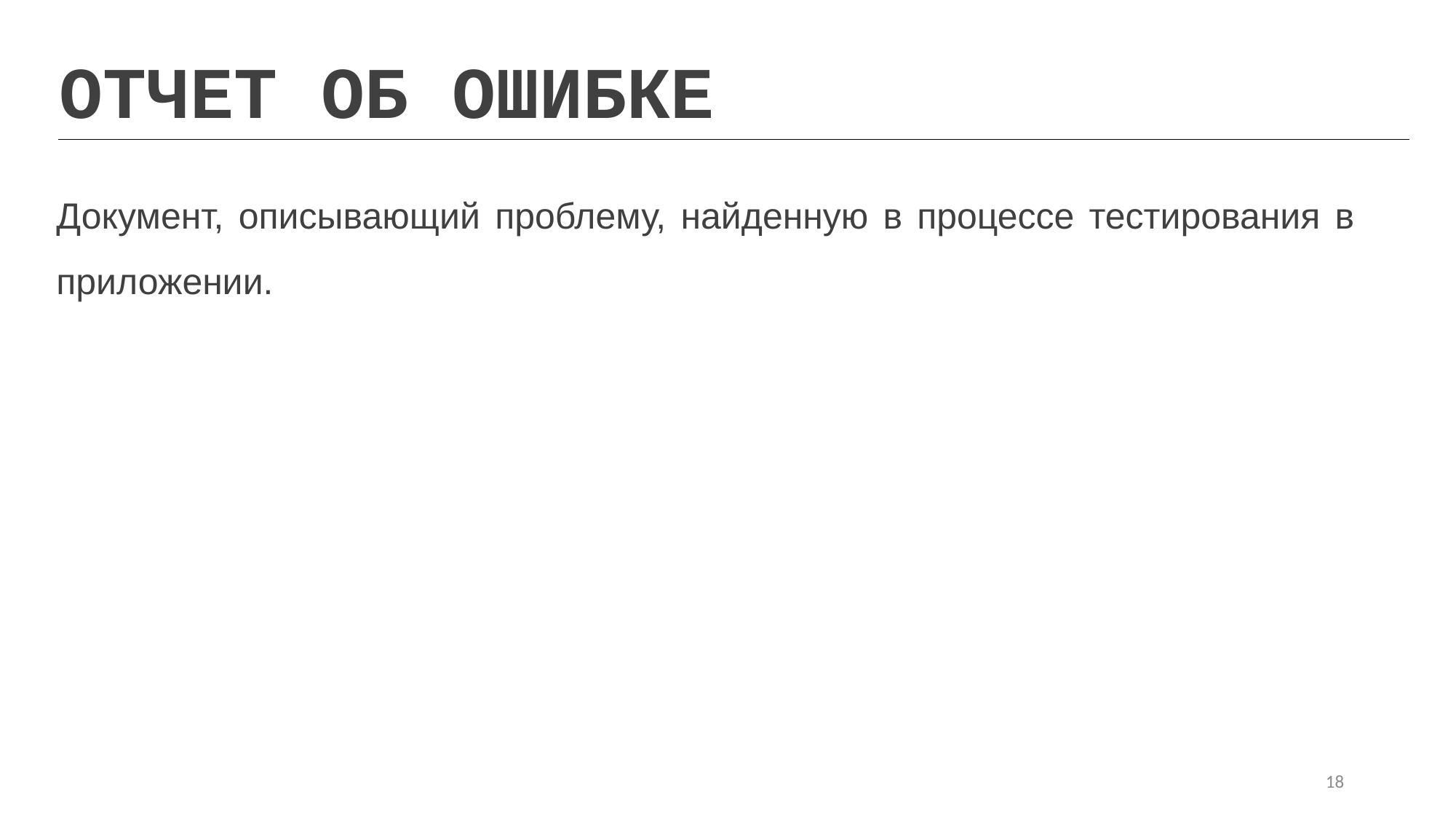

ОТЧЕТ ОБ ОШИБКЕ
Документ, описывающий проблему, найденную в процессе тестирования в приложении.
18